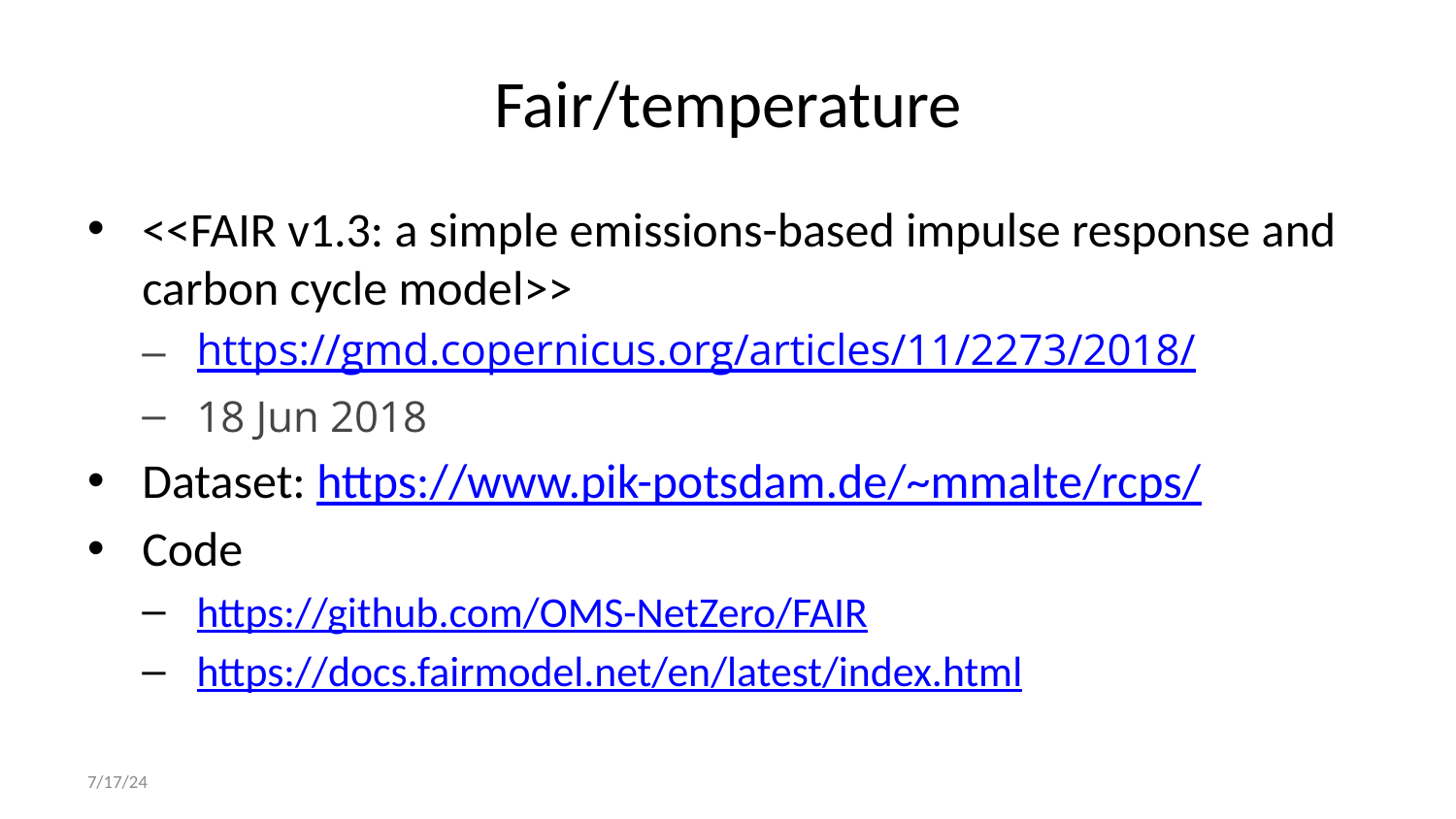

# Fair/temperature
<<FAIR v1.3: a simple emissions-based impulse response and carbon cycle model>>
https://gmd.copernicus.org/articles/11/2273/2018/
18 Jun 2018
Dataset: https://www.pik-potsdam.de/~mmalte/rcps/
Code
https://github.com/OMS-NetZero/FAIR
https://docs.fairmodel.net/en/latest/index.html
7/17/24